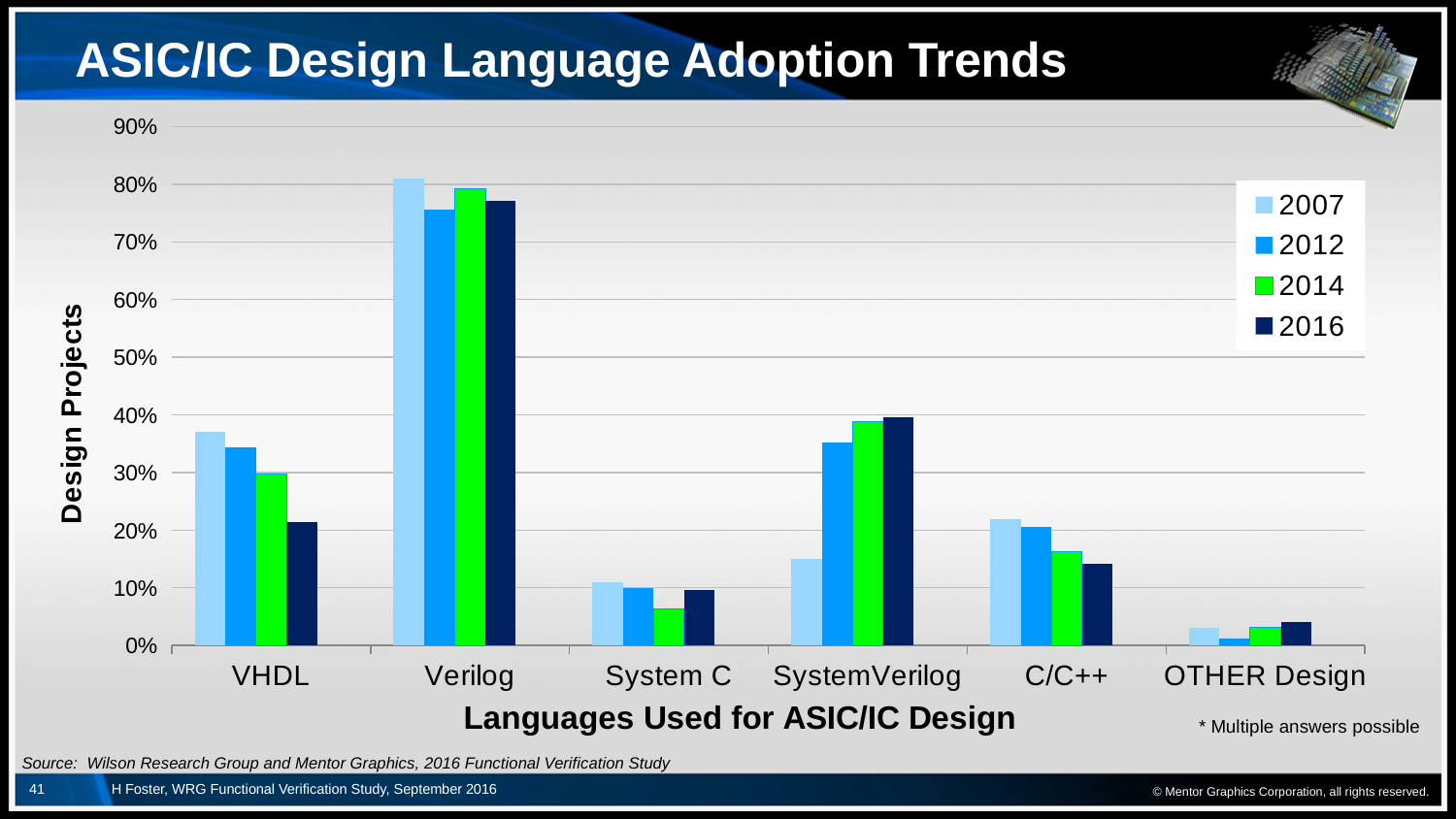

# ASIC/IC Design Language Adoption Trends

### Chart

| Category | 2007 | 2012 | 2014 | 2016 | Next Year |
|---|---|---|---|---|---|
| VHDL | 0.37 | 0.342948717948718 | 0.298 | 0.214 | 0.197 |
| Verilog | 0.81 | 0.756410256410256 | 0.792 | 0.771 | 0.684 |
| System C | 0.11 | 0.0993589743589744 | 0.063 | 0.096 | 0.113 |
| SystemVerilog | 0.15 | 0.352564102564103 | 0.388 | 0.396 | 0.428 |
| C/C++ | 0.22 | 0.205128205128205 | 0.162 | 0.142 | 0.156 |
| OTHER Design | 0.03 | 0.0128205128205128 | 0.032 | 0.04 | 0.031 |
* Multiple answers possible
© Mentor Graphics Corporation, all rights reserved.
Source:  Wilson Research Group and Mentor Graphics, 2016 Functional Verification Study
41
H Foster, WRG Functional Verification Study, September 2016